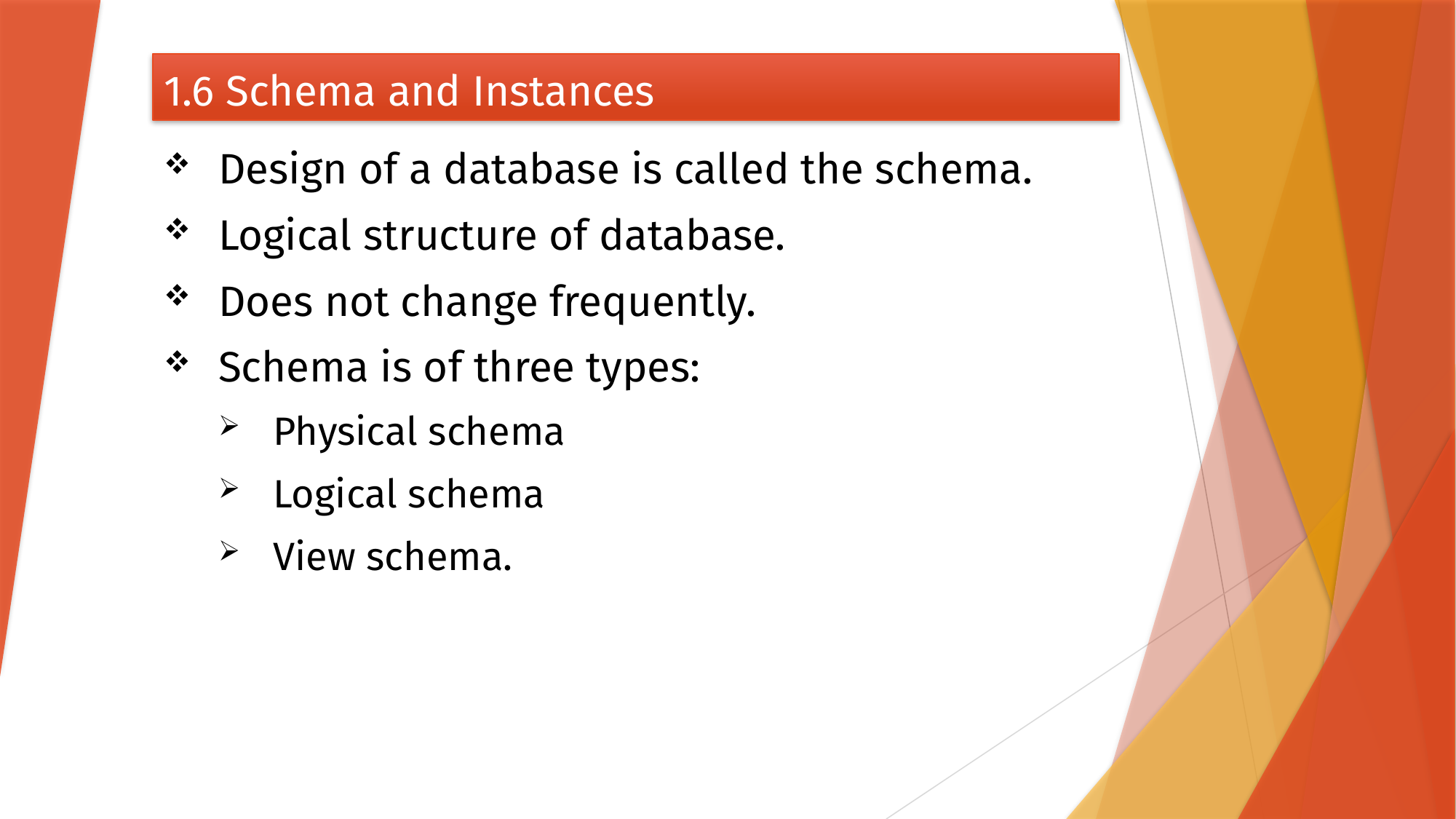

# 1.6 Schema and Instances
Design of a database is called the schema.
Logical structure of database.
Does not change frequently.
Schema is of three types:
Physical schema
Logical schema
View schema.